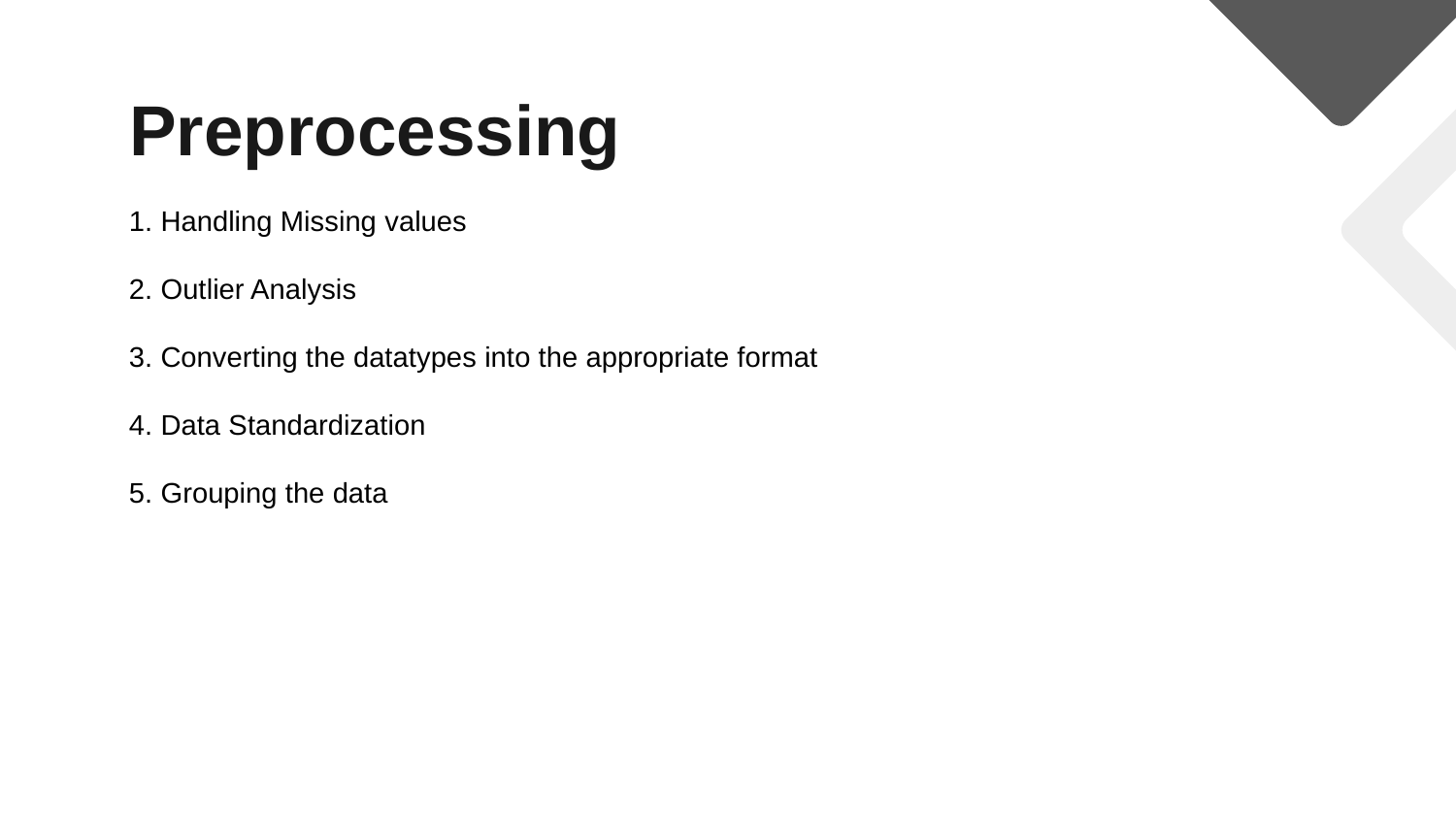

# Preprocessing
1. Handling Missing values

2. Outlier Analysis

3. Converting the datatypes into the appropriate format

4. Data Standardization

5. Grouping the data